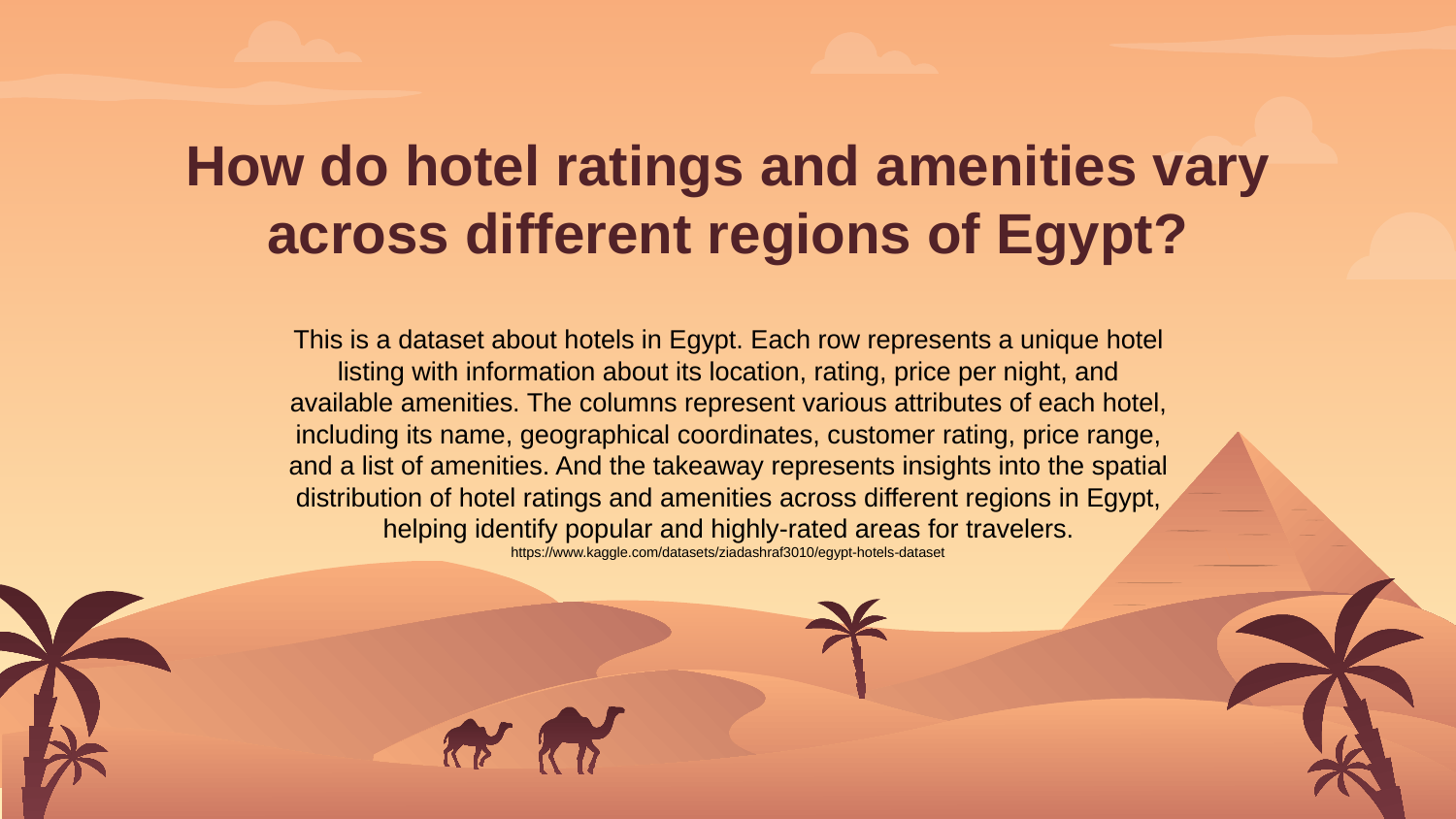

# How do hotel ratings and amenities vary across different regions of Egypt?
This is a dataset about hotels in Egypt. Each row represents a unique hotel listing with information about its location, rating, price per night, and available amenities. The columns represent various attributes of each hotel, including its name, geographical coordinates, customer rating, price range, and a list of amenities. And the takeaway represents insights into the spatial distribution of hotel ratings and amenities across different regions in Egypt, helping identify popular and highly-rated areas for travelers.
https://www.kaggle.com/datasets/ziadashraf3010/egypt-hotels-dataset